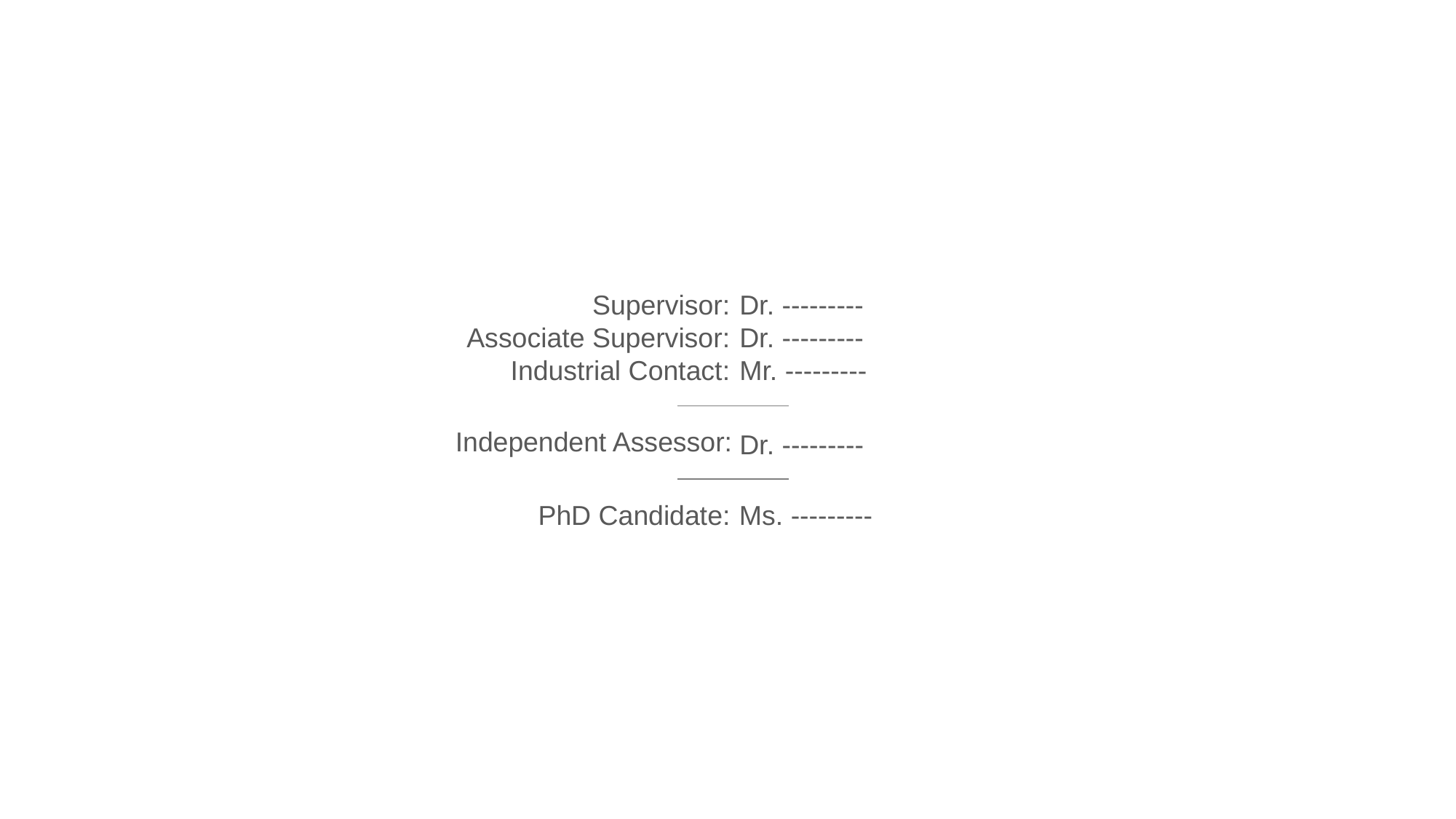

Supervisor:
Associate Supervisor:
Industrial Contact:
Dr. ---------
Dr. ---------
Mr. ---------
Independent Assessor:
Dr. ---------
PhD Candidate:
Ms. ---------